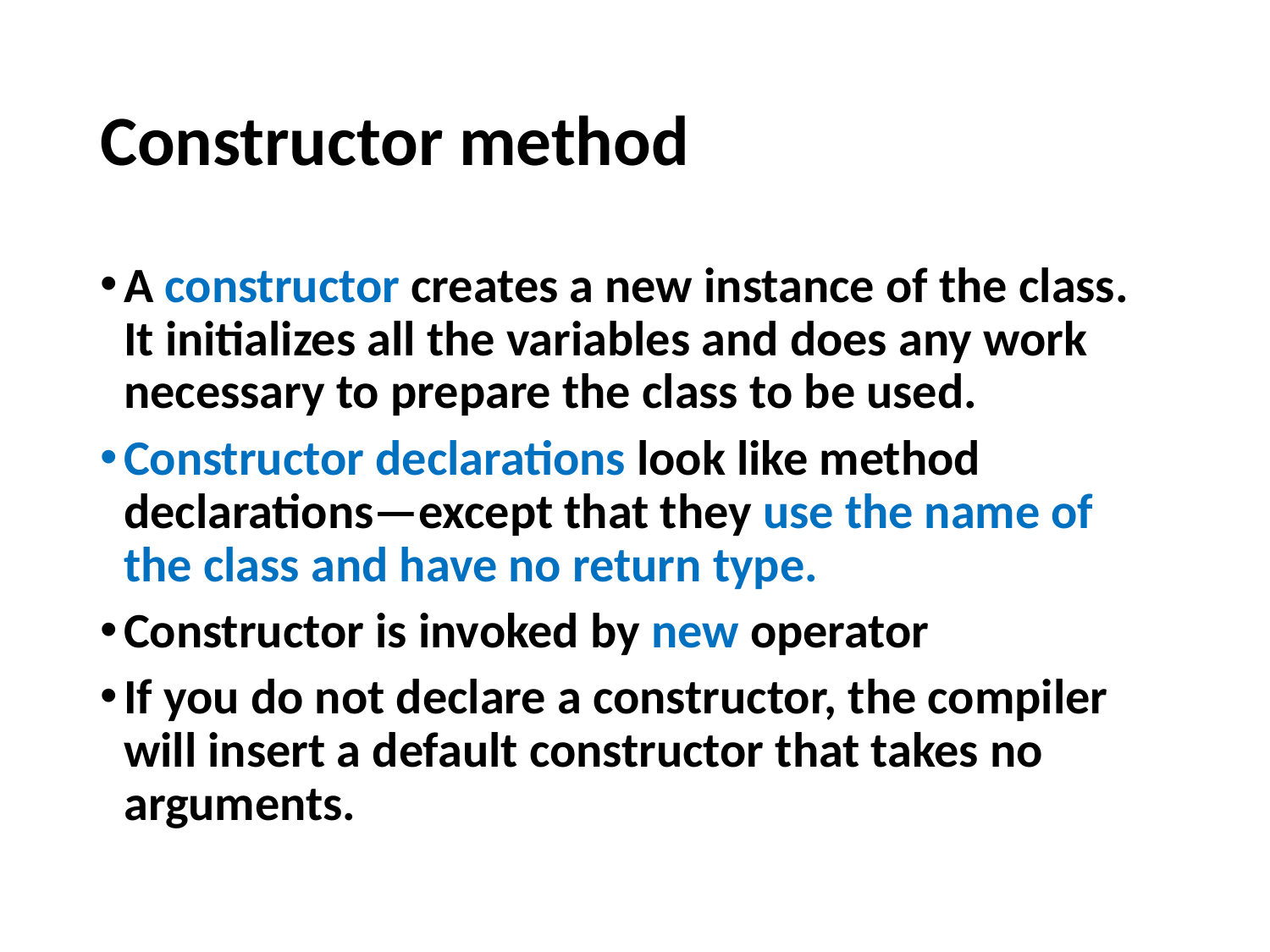

# Constructor method
A constructor creates a new instance of the class. It initializes all the variables and does any work necessary to prepare the class to be used.
Constructor declarations look like method declarations—except that they use the name of the class and have no return type.
Constructor is invoked by new operator
If you do not declare a constructor, the compiler will insert a default constructor that takes no arguments.